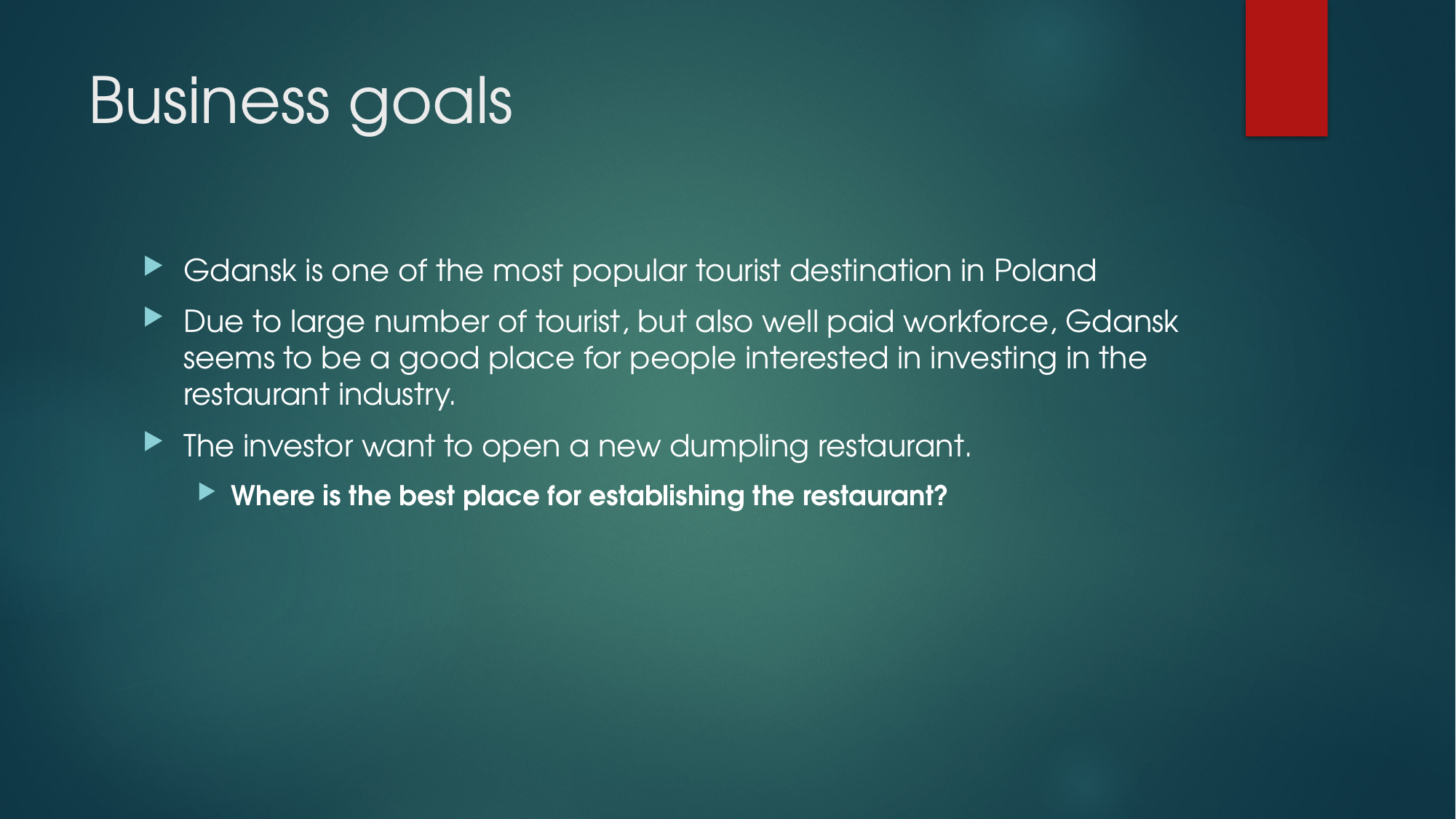

# Business goals
Gdansk is one of the most popular tourist destination in Poland
Due to large number of tourist, but also well paid workforce, Gdansk seems to be a good place for people interested in investing in the restaurant industry.
The investor want to open a new dumpling restaurant.
Where is the best place for establishing the restaurant?